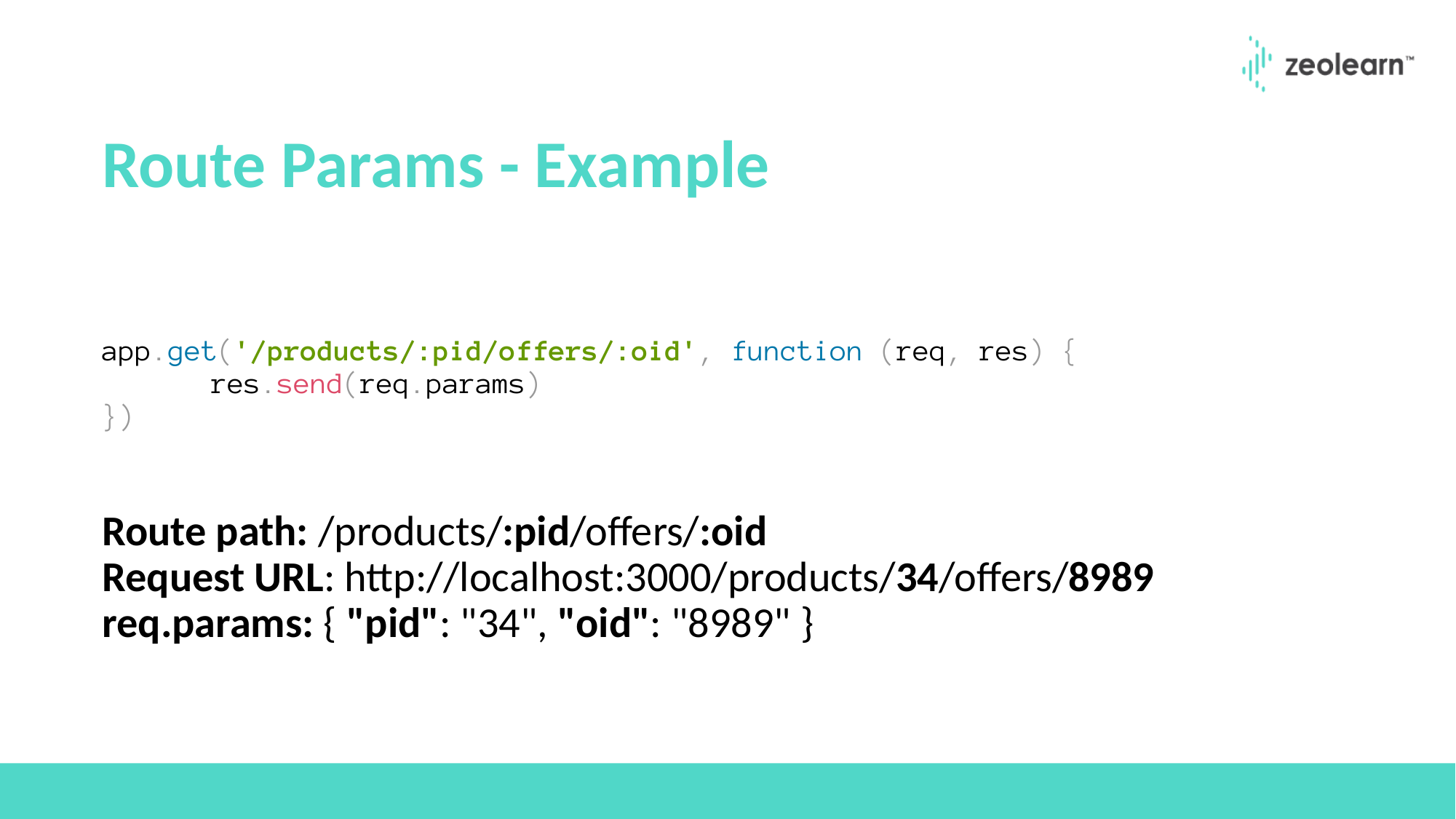

# Route Params - Example

app.get('/products/:pid/offers/:oid', function (req, res) {
	res.send(req.params)
})

Route path: /products/:pid/offers/:oid
Request URL: http://localhost:3000/products/34/offers/8989
req.params: { "pid": "34", "oid": "8989" }